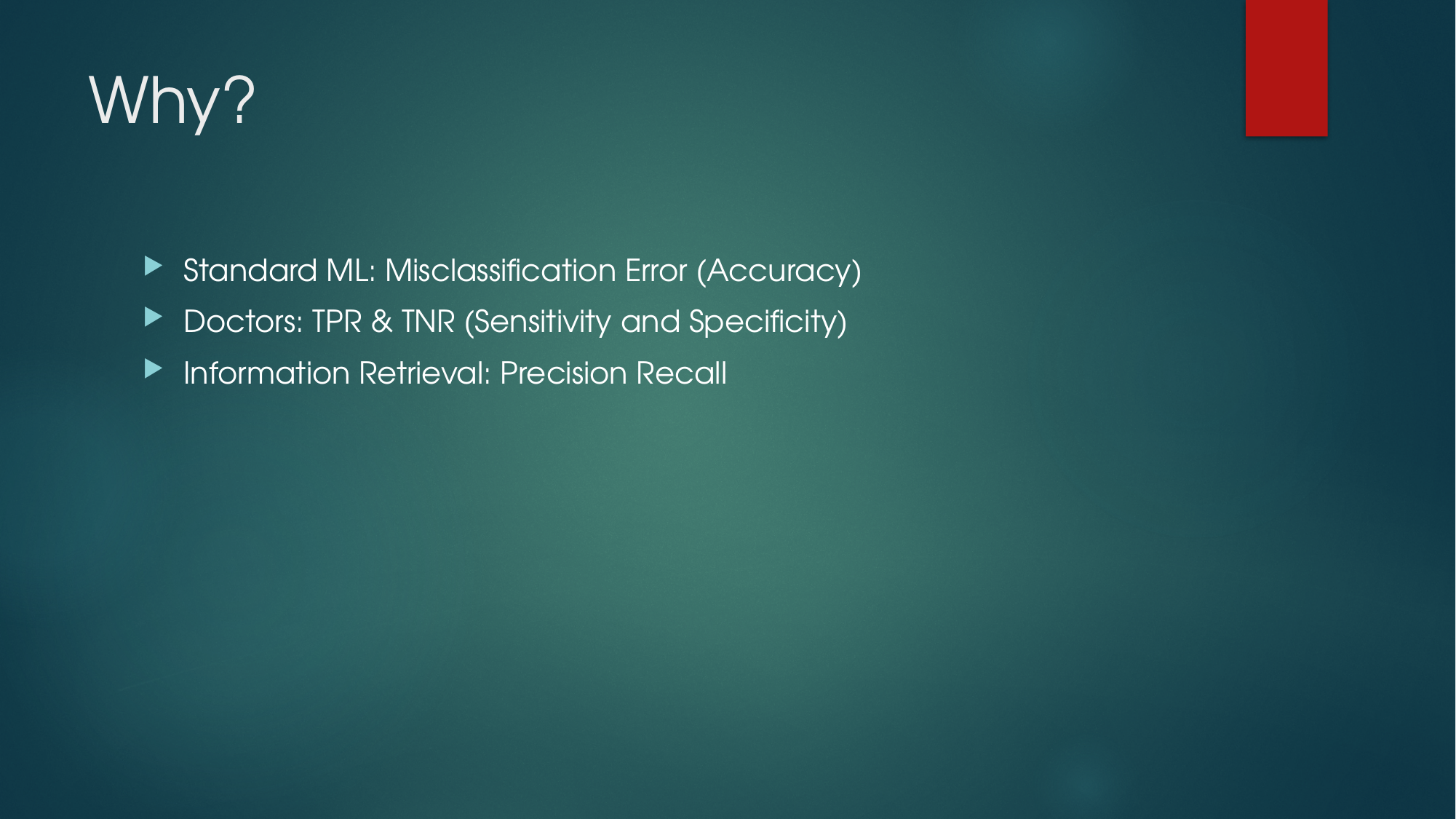

# Why?
Standard ML: Misclassification Error (Accuracy)
Doctors: TPR & TNR (Sensitivity and Specificity)
Information Retrieval: Precision Recall